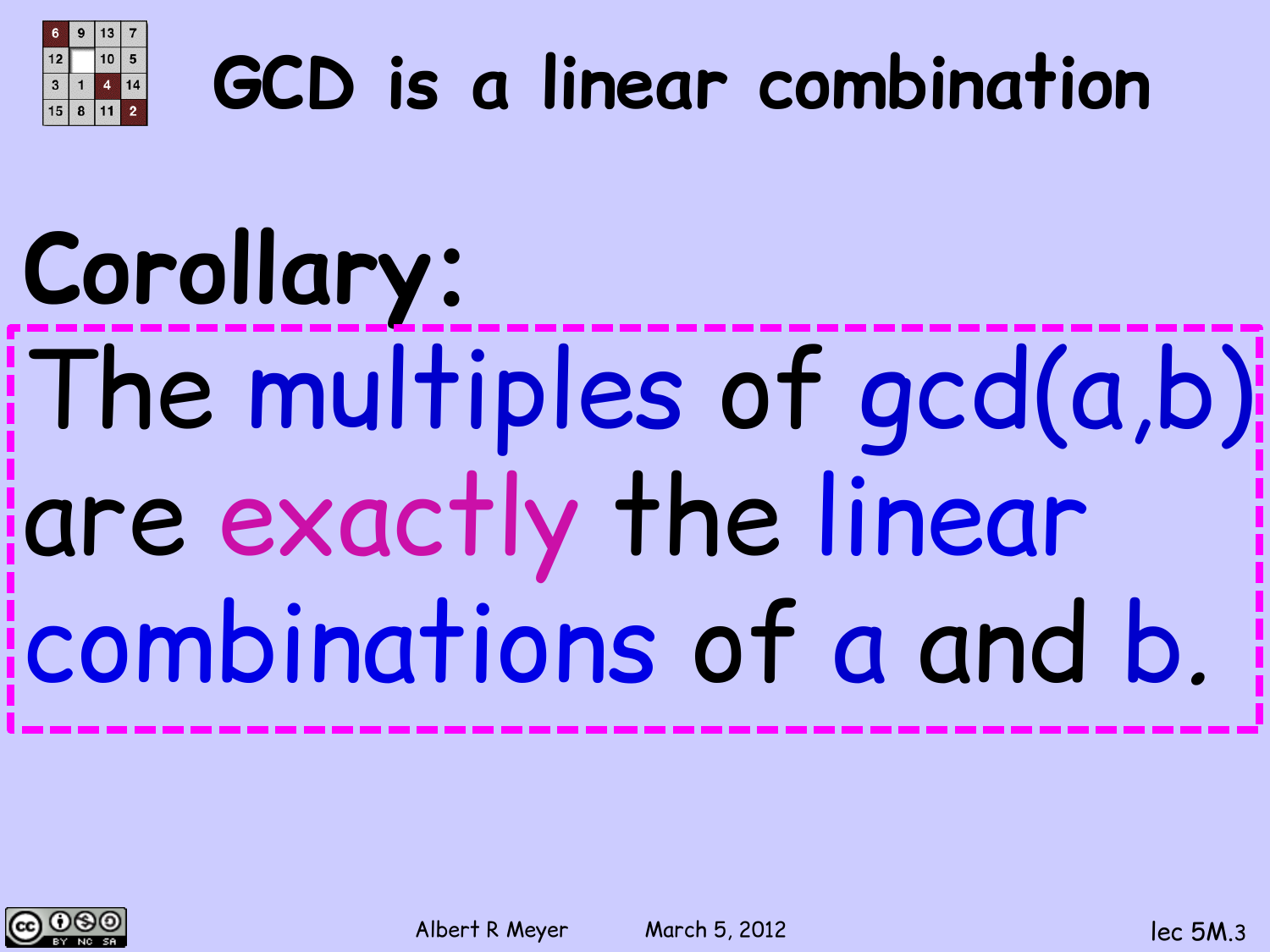

# GCD is a linear combination
Corollary:
The multiples of gcd(a,b) are exactly the linear combinations of a and b.

lec 5M.3